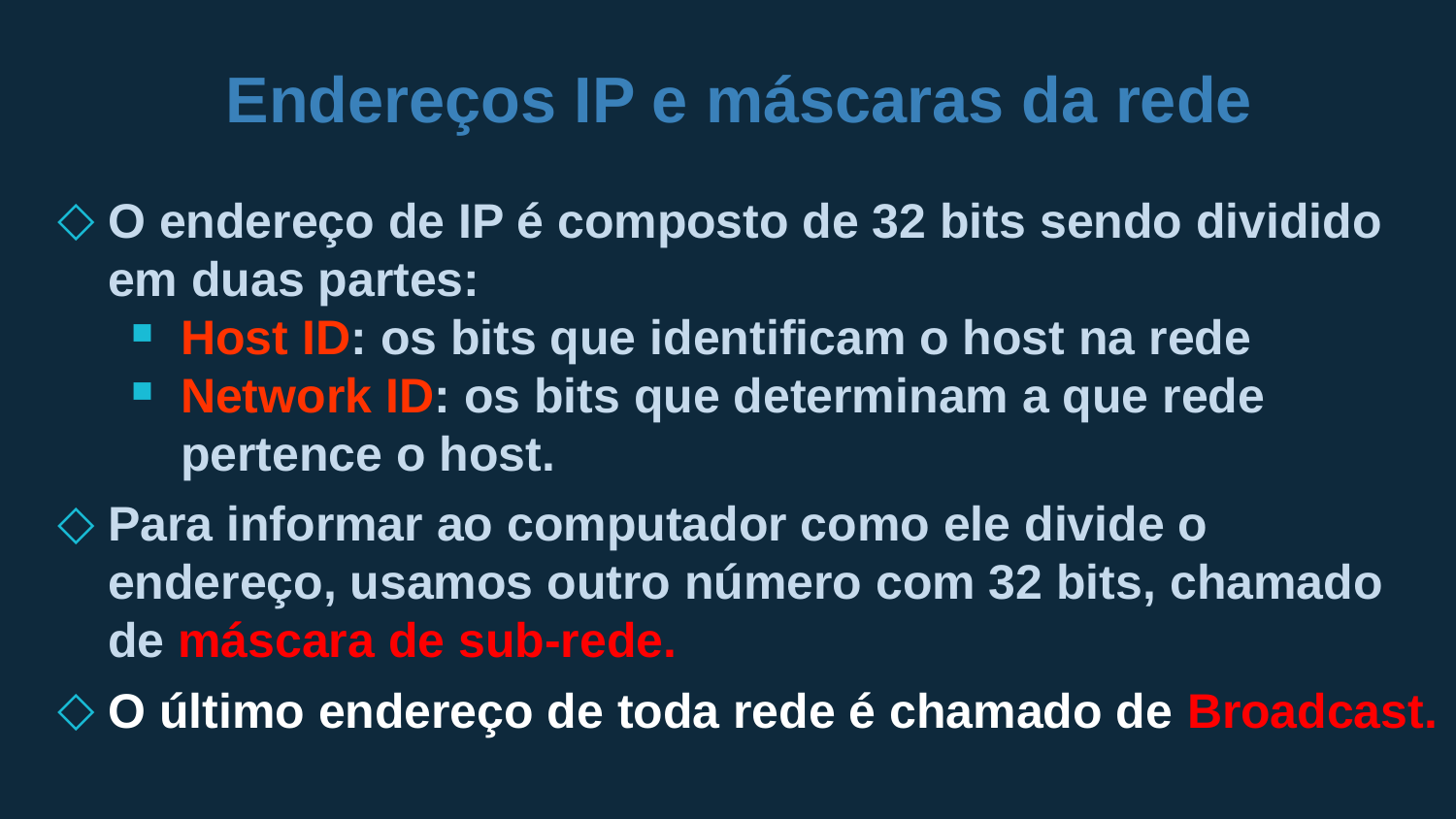

# Endereços IP e máscaras da rede
O endereço de IP é composto de 32 bits sendo dividido em duas partes:
Host ID: os bits que identificam o host na rede
Network ID: os bits que determinam a que rede pertence o host.
Para informar ao computador como ele divide o endereço, usamos outro número com 32 bits, chamado de máscara de sub-rede.
O último endereço de toda rede é chamado de Broadcast.